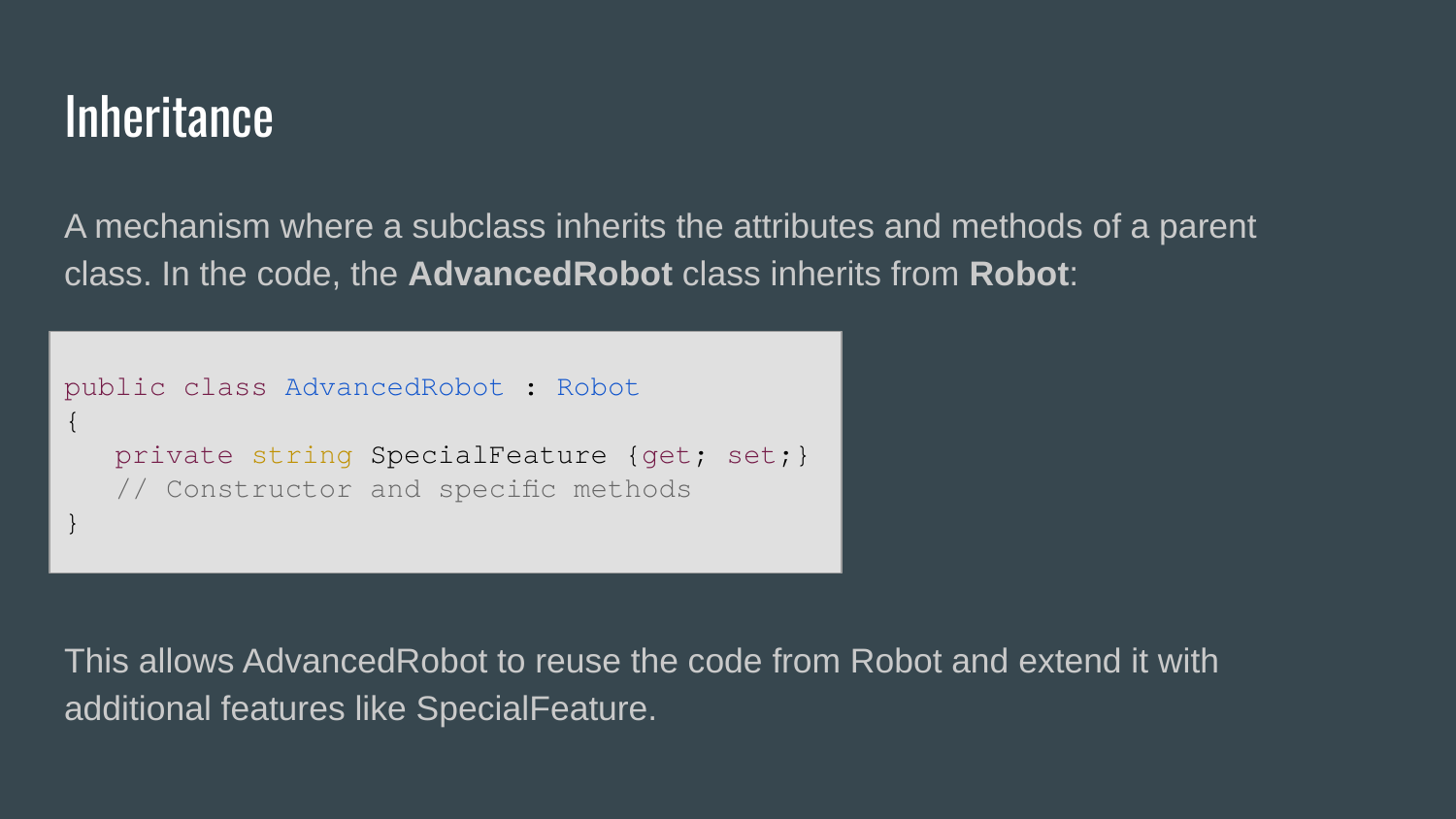

# Inheritance
A mechanism where a subclass inherits the attributes and methods of a parent class. In the code, the AdvancedRobot class inherits from Robot:
public class AdvancedRobot : Robot
{
   private string SpecialFeature {get; set;}
   // Constructor and specific methods
}
This allows AdvancedRobot to reuse the code from Robot and extend it with additional features like SpecialFeature.